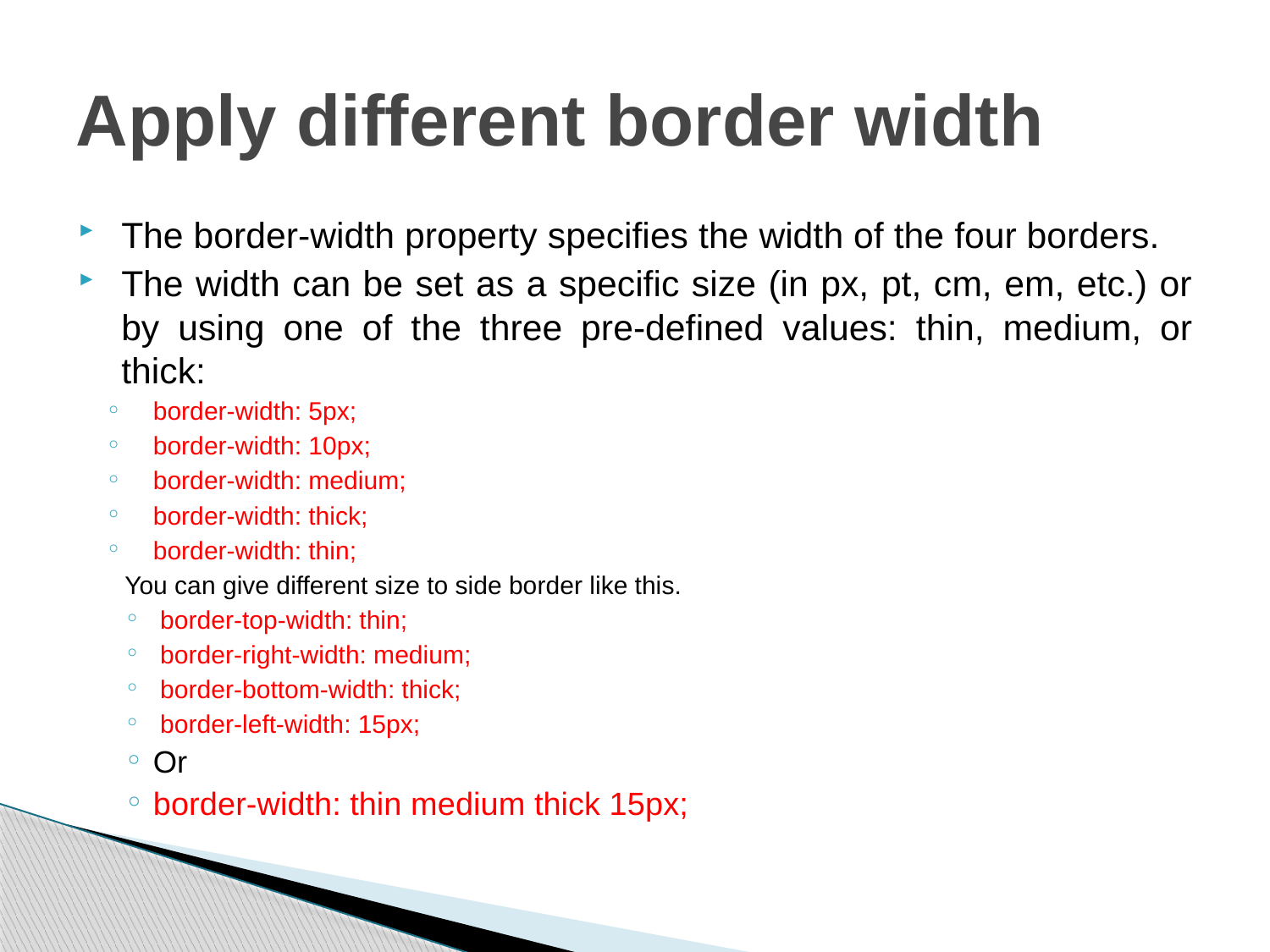

# Apply different border width
The border-width property specifies the width of the four borders.
The width can be set as a specific size (in px, pt, cm, em, etc.) or by using one of the three pre-defined values: thin, medium, or thick:
border-width: 5px;
border-width: 10px;
border-width: medium;
border-width: thick;
border-width: thin;
You can give different size to side border like this.
 border-top-width: thin;
 border-right-width: medium;
 border-bottom-width: thick;
 border-left-width: 15px;
Or
border-width: thin medium thick 15px;